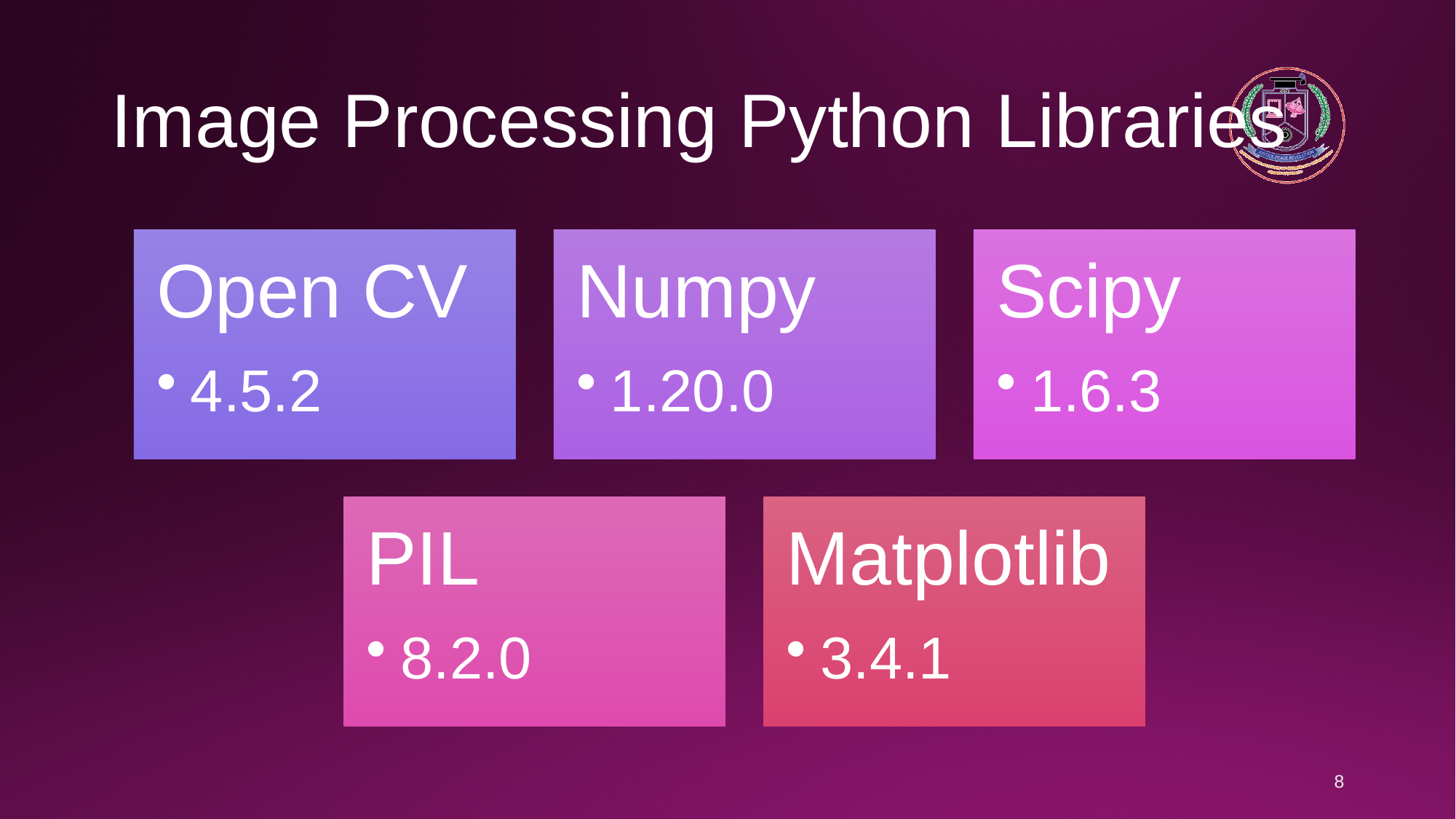

# Image Processing Python Libraries
Open CV
4.5.2
Numpy
1.20.0
Scipy
1.6.3
PIL
8.2.0
Matplotlib
3.4.1
8